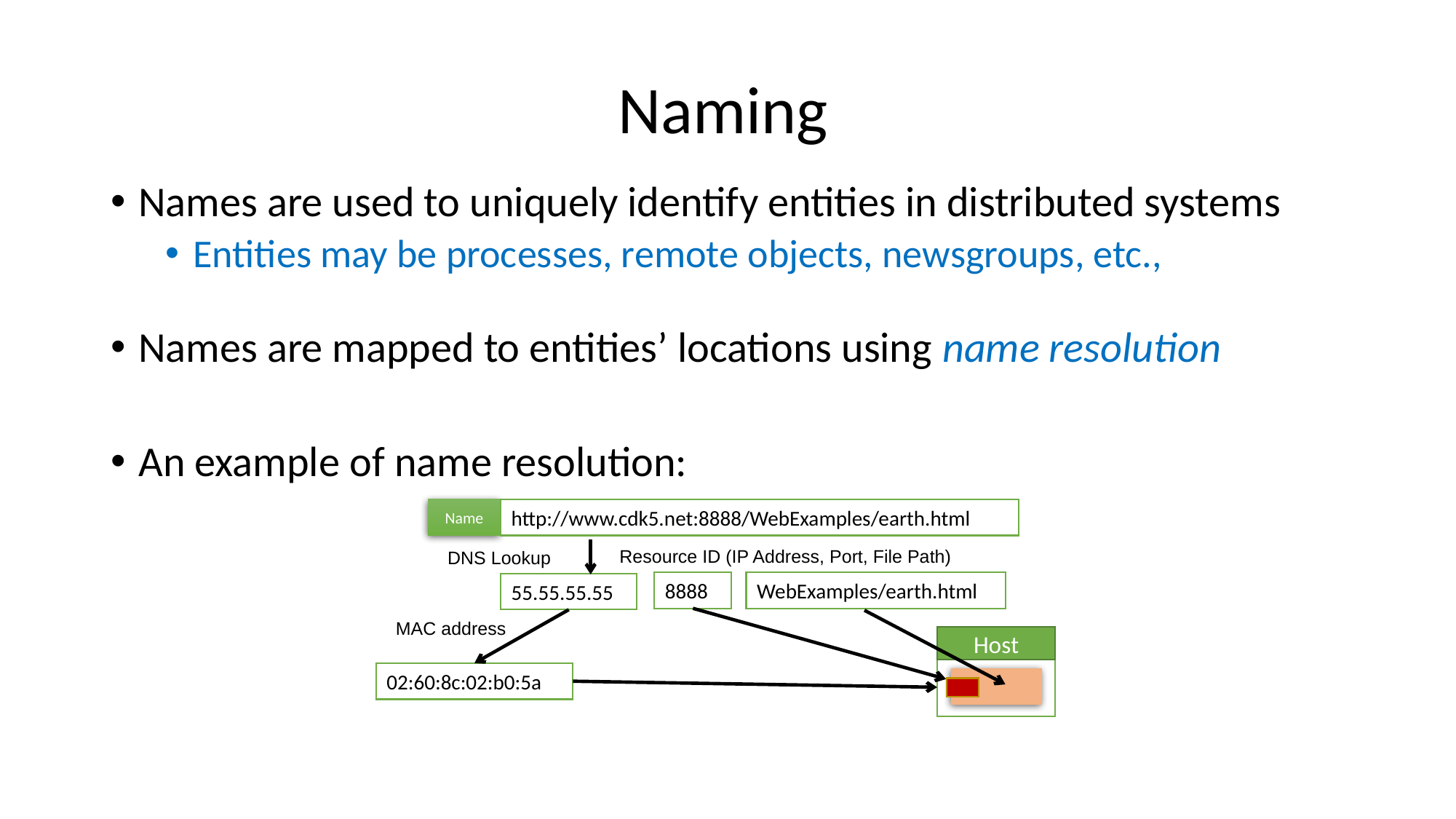

# Naming
Names are used to uniquely identify entities in distributed systems
Entities may be processes, remote objects, newsgroups, etc.,

Names are mapped to entities’ locations using name resolution

An example of name resolution:

Name
http://www.cdk5.net:8888/WebExamples/earth.html
Resource ID (IP Address, Port, File Path)
DNS Lookup
8888
WebExamples/earth.html
55.55.55.55
MAC address

Host
02:60:8c:02:b0:5a